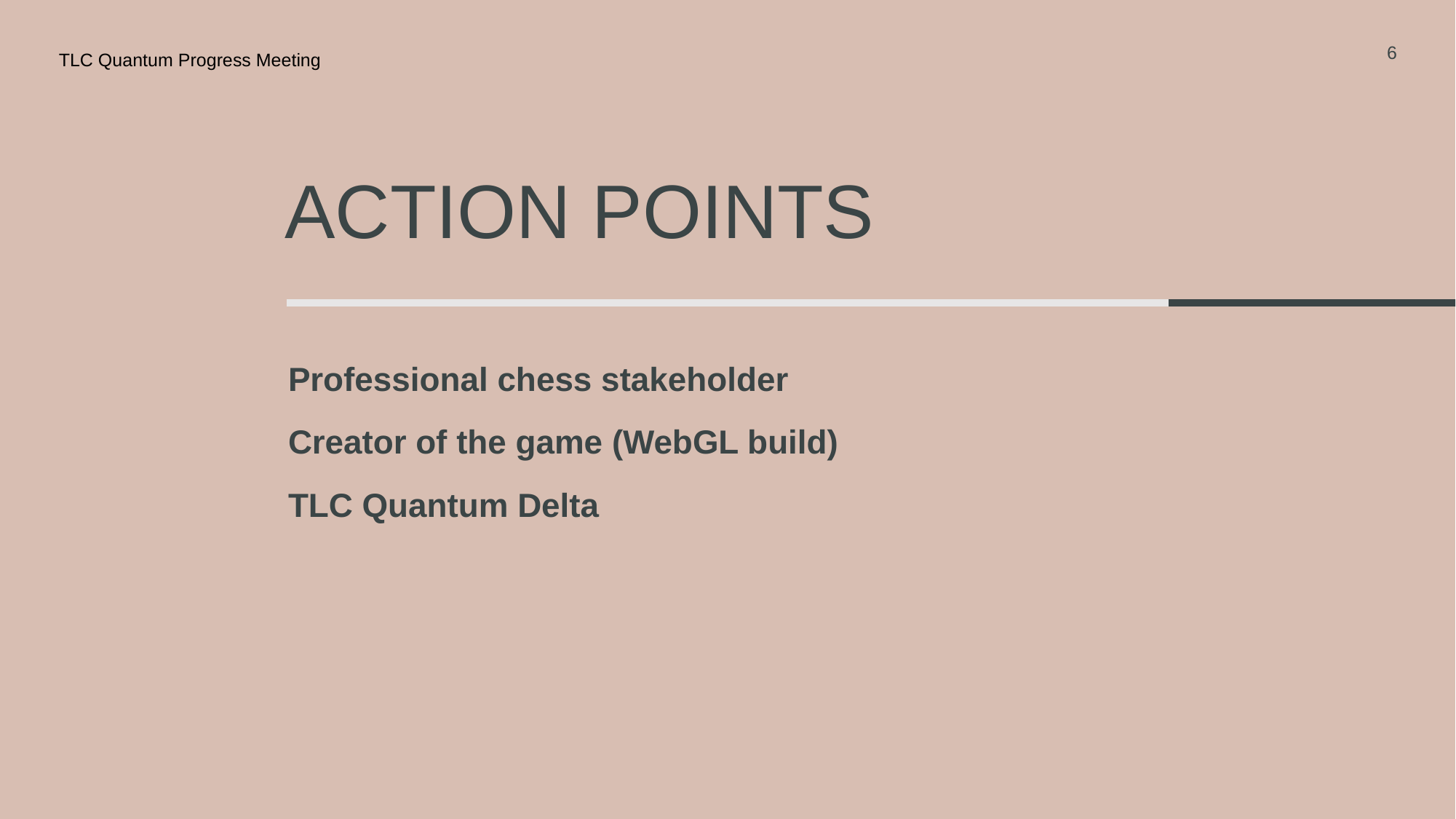

6
TLC Quantum Progress Meeting
# Action points
Professional chess stakeholder
Creator of the game (WebGL build)
TLC Quantum Delta